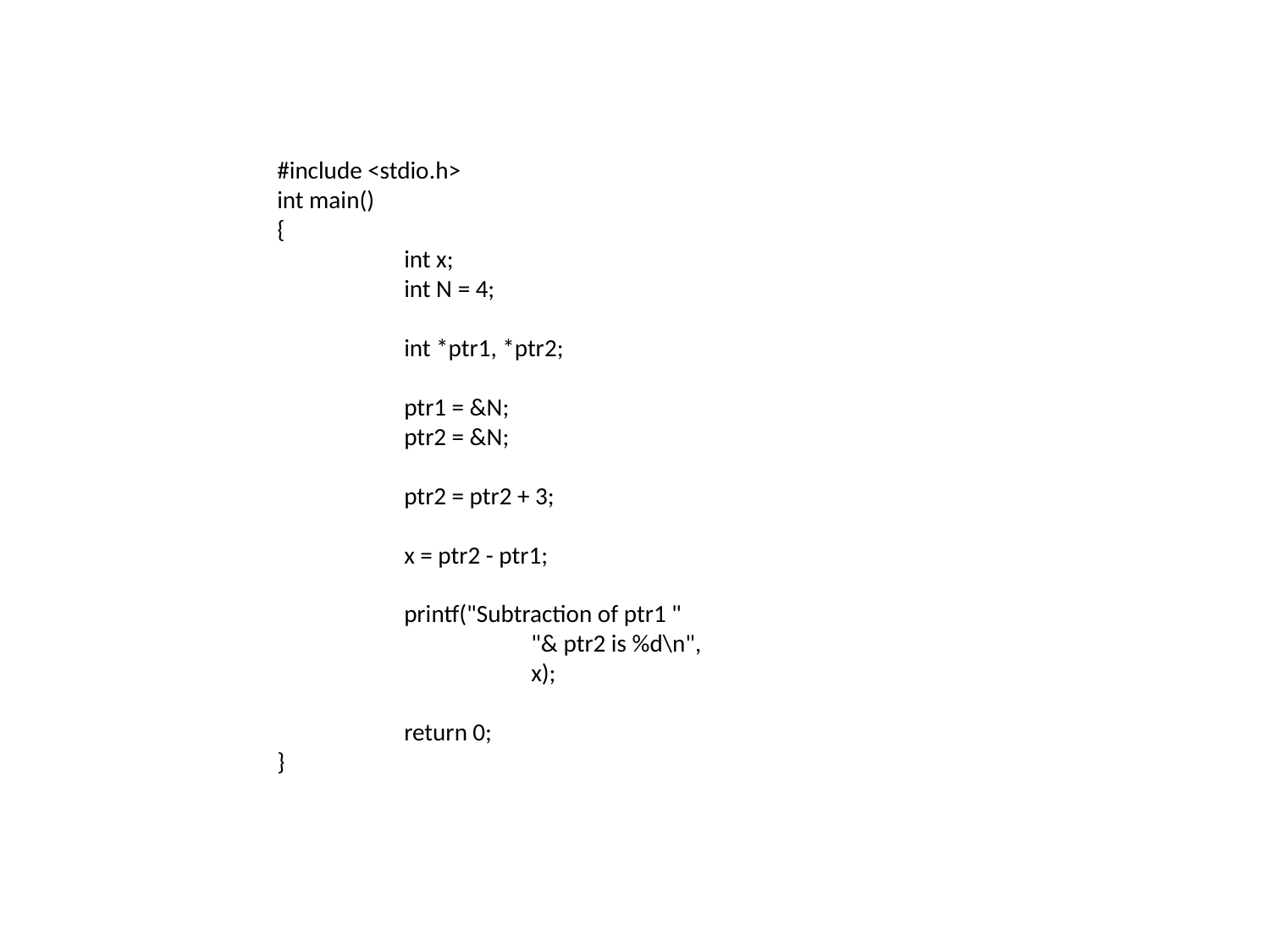

#include <stdio.h>
int main()
{
	int x;
	int N = 4;

	int *ptr1, *ptr2;

	ptr1 = &N;
	ptr2 = &N;

	ptr2 = ptr2 + 3;

	x = ptr2 - ptr1;

	printf("Subtraction of ptr1 "
		"& ptr2 is %d\n",
		x);

	return 0;
}